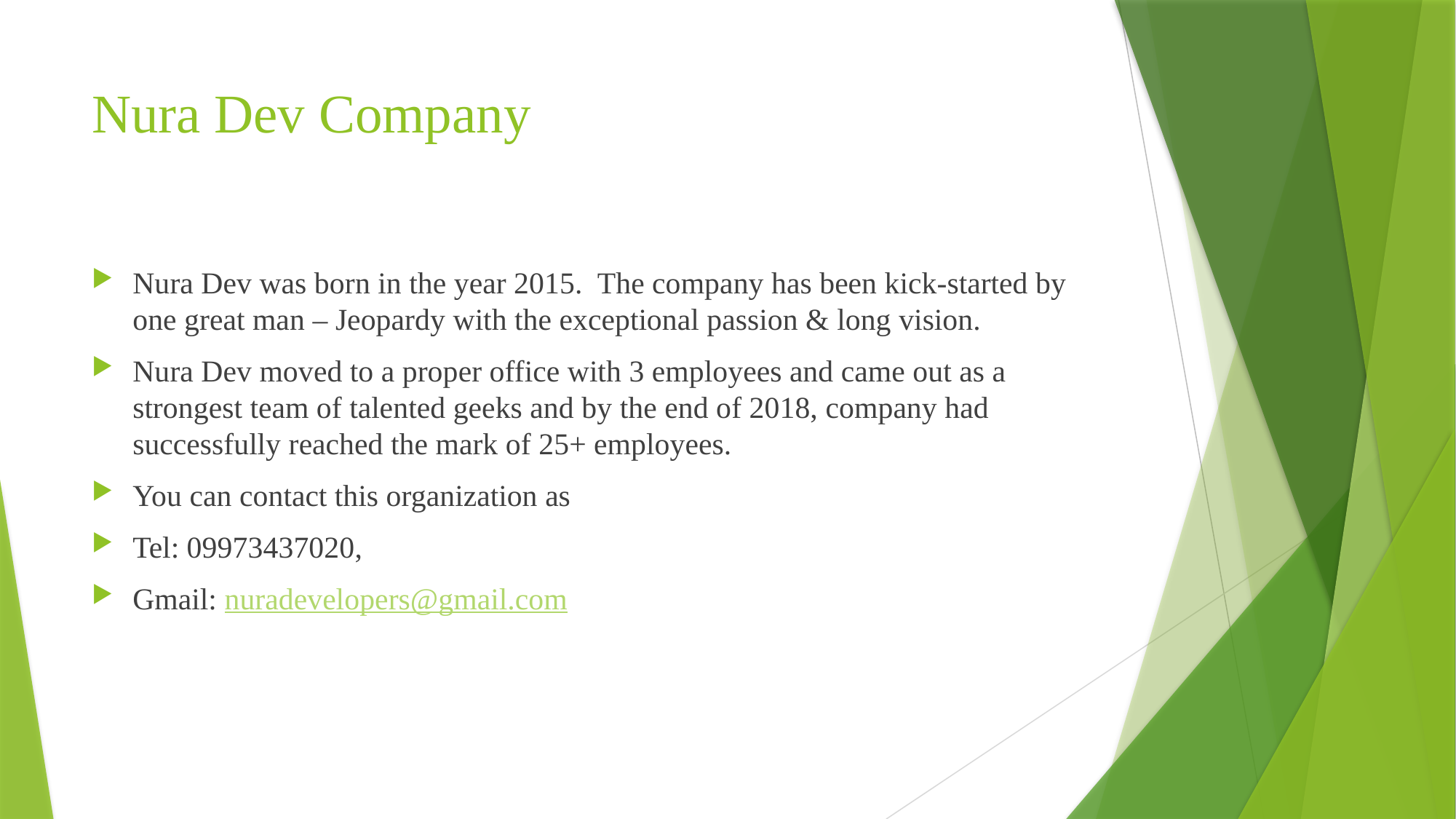

# Nura Dev Company
Nura Dev was born in the year 2015.  The company has been kick-started by one great man – Jeopardy with the exceptional passion & long vision.
Nura Dev moved to a proper office with 3 employees and came out as a strongest team of talented geeks and by the end of 2018, company had successfully reached the mark of 25+ employees.
You can contact this organization as
Tel: 09973437020,
Gmail: nuradevelopers@gmail.com